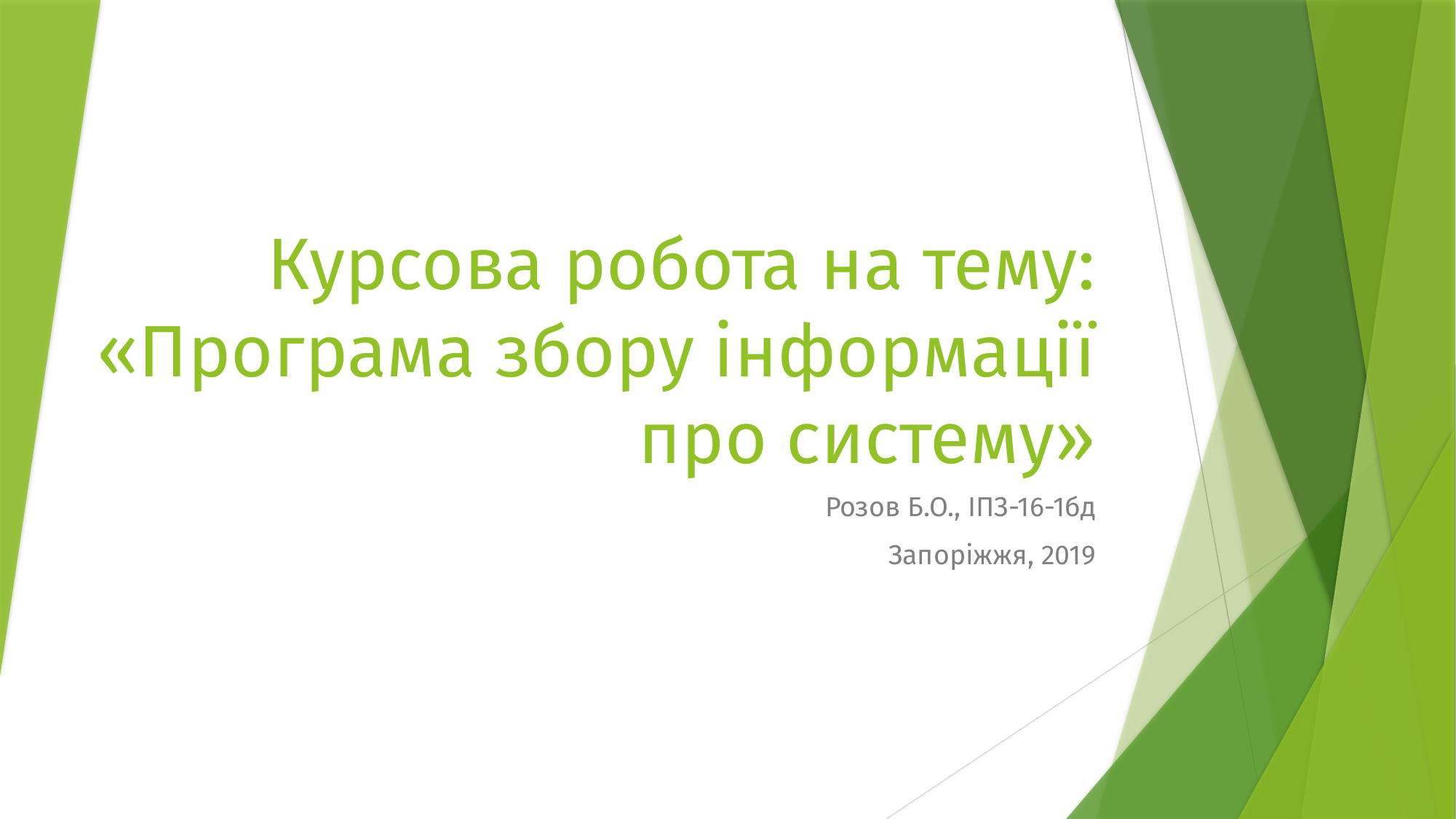

# Курсова робота на тему: «Програма збору інформації про систему»
Розов Б.О., ІПЗ-16-1бд
Запоріжжя, 2019